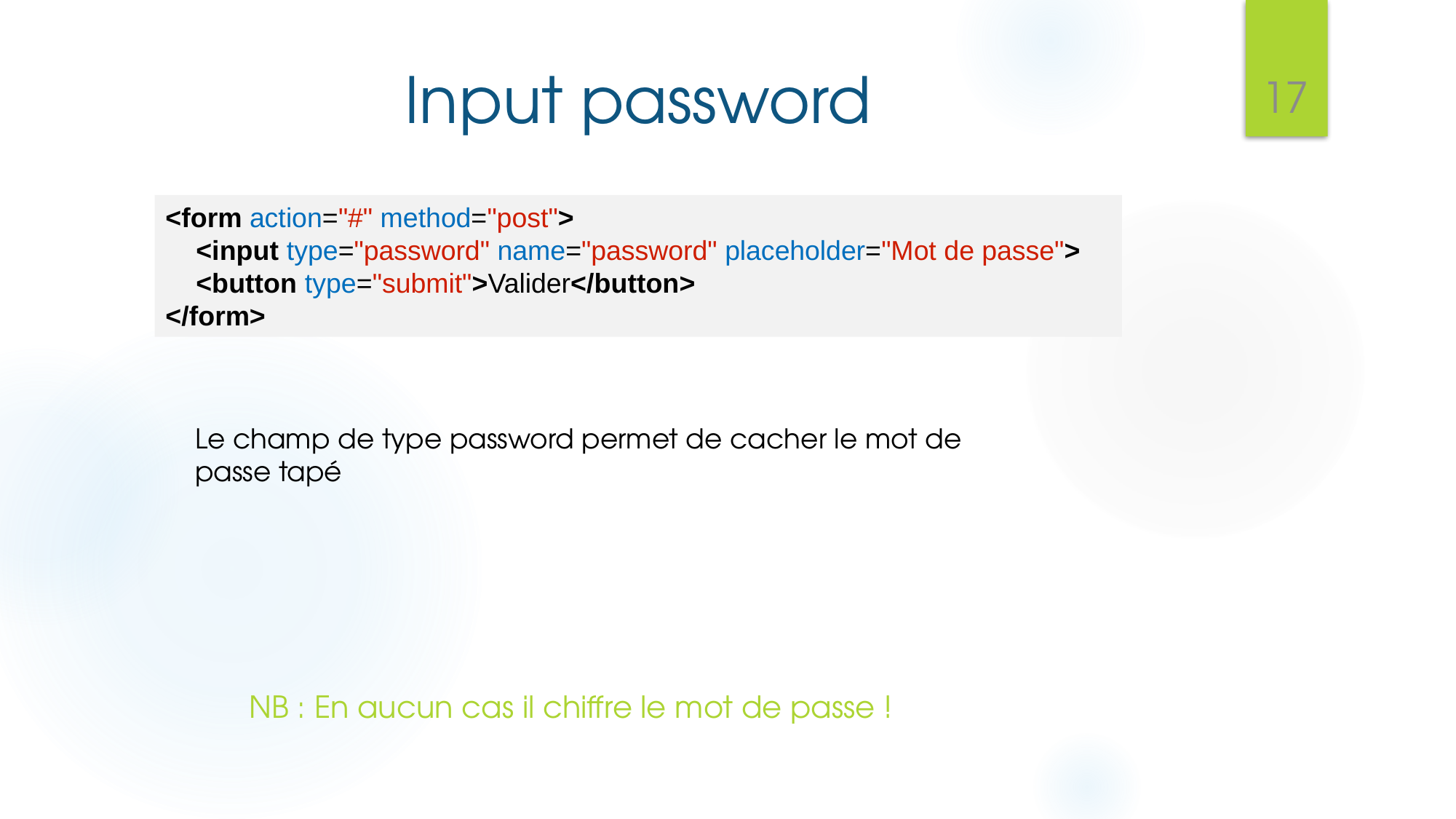

17
# Input password
<form action="#" method="post">
    <input type="password" name="password" placeholder="Mot de passe">
    <button type="submit">Valider</button>
</form>
Le champ de type password permet de cacher le mot de
passe tapé
NB : En aucun cas il chiffre le mot de passe !